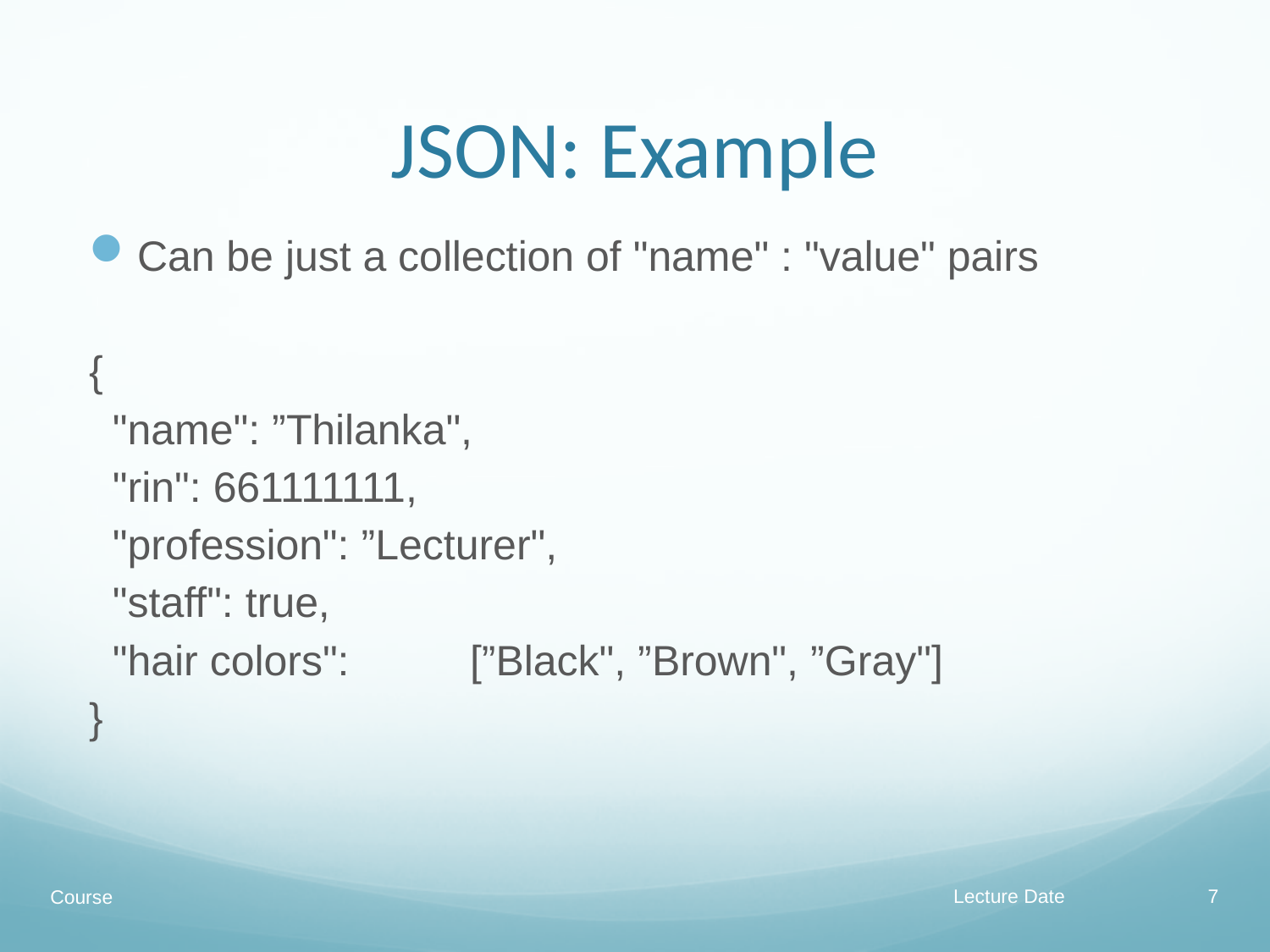

# JSON: Example
Can be just a collection of "name" : "value" pairs

{
  "name": ”Thilanka",
  "rin": 661111111,
  "profession": ”Lecturer",
  "staff": true,
  "hair colors":	[”Black", ”Brown", ”Gray"]
}